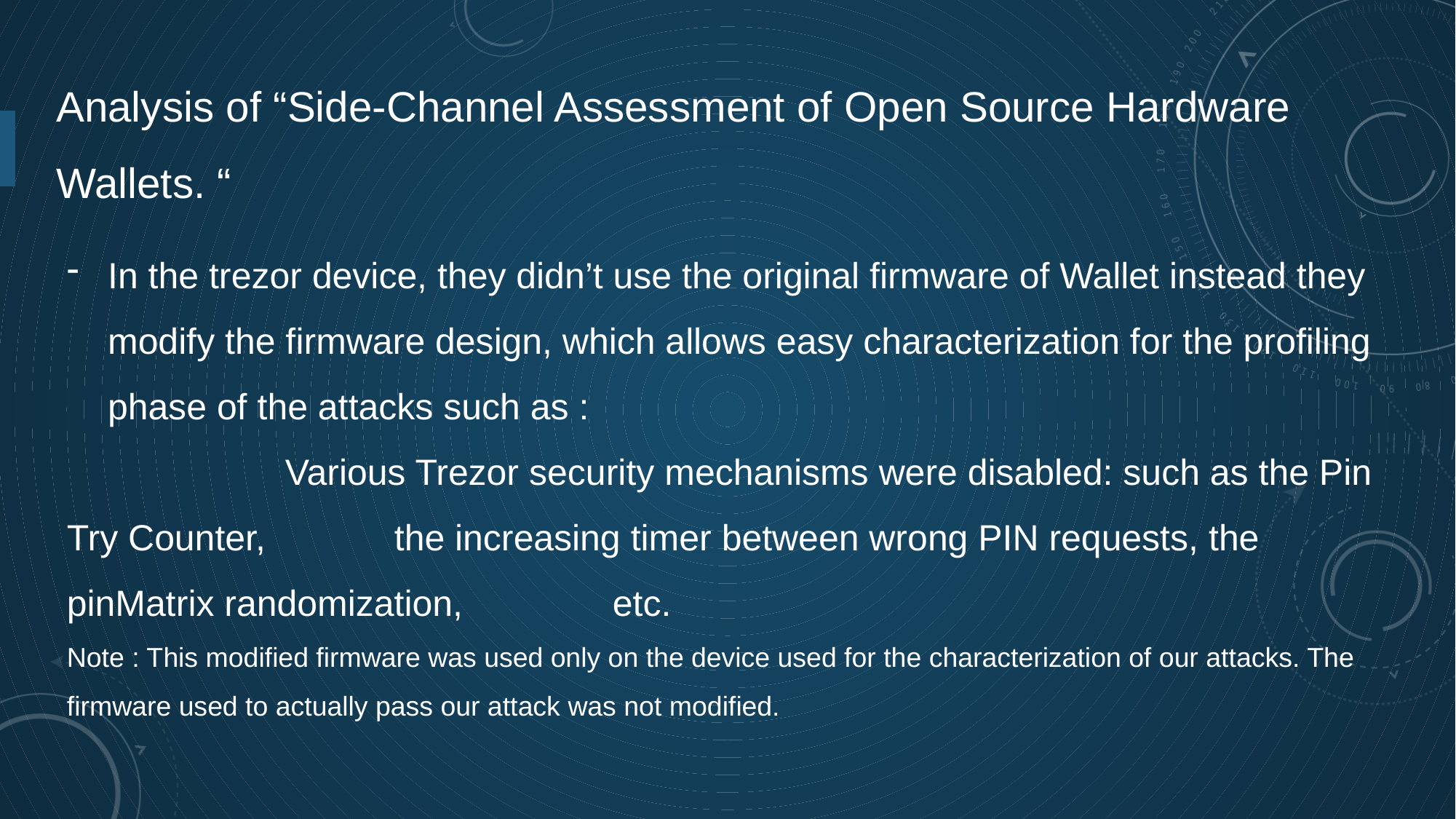

Analysis of “Side-Channel Assessment of Open Source Hardware Wallets. “

In the trezor device, they didn’t use the original firmware of Wallet instead they modify the firmware design, which allows easy characterization for the profiling phase of the attacks such as :
		Various Trezor security mechanisms were disabled: such as the Pin Try Counter, 		the increasing timer between wrong PIN requests, the pinMatrix randomization, 		etc.
Note : This modified firmware was used only on the device used for the characterization of our attacks. The firmware used to actually pass our attack was not modified.